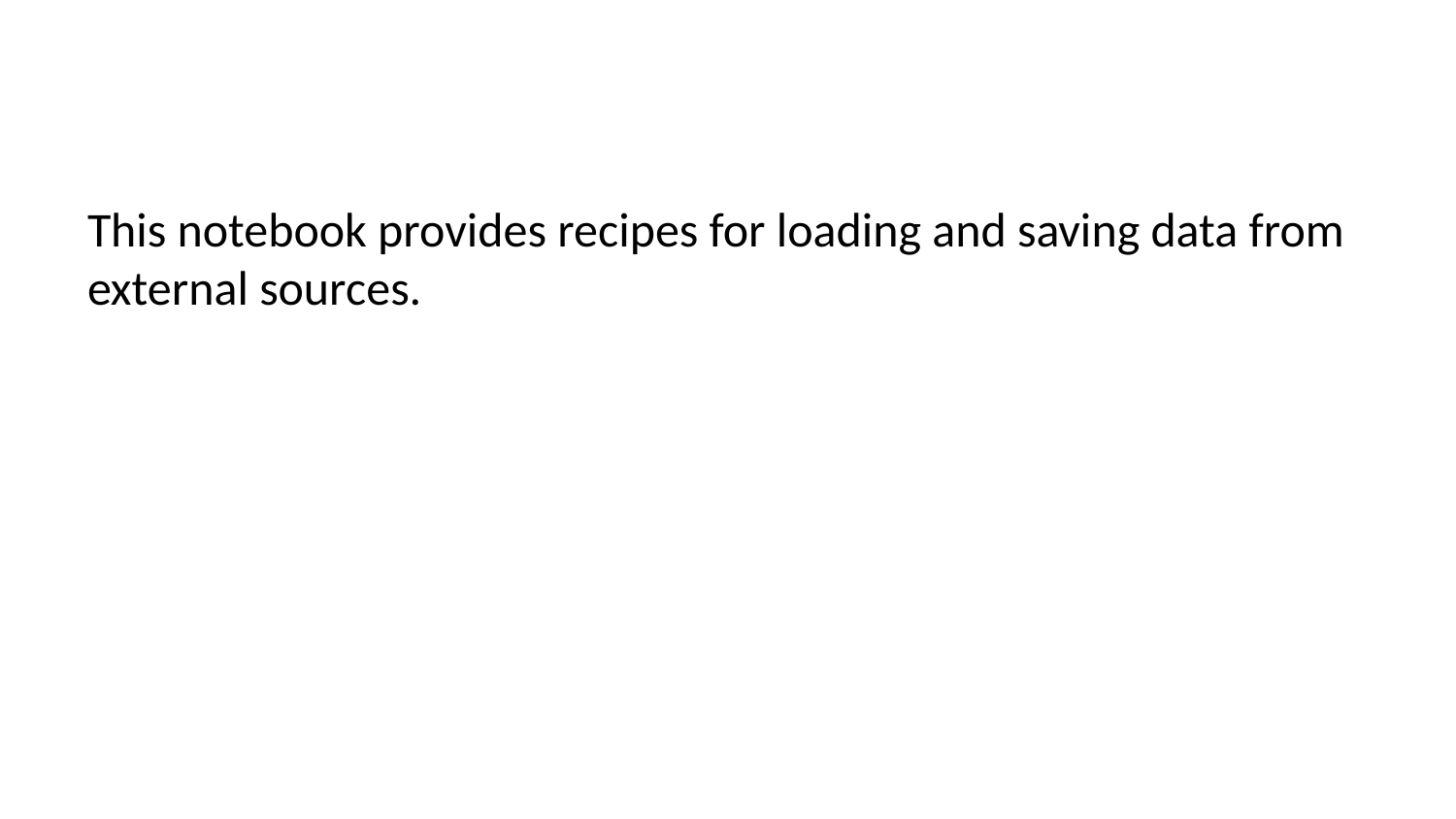

This notebook provides recipes for loading and saving data from external sources.